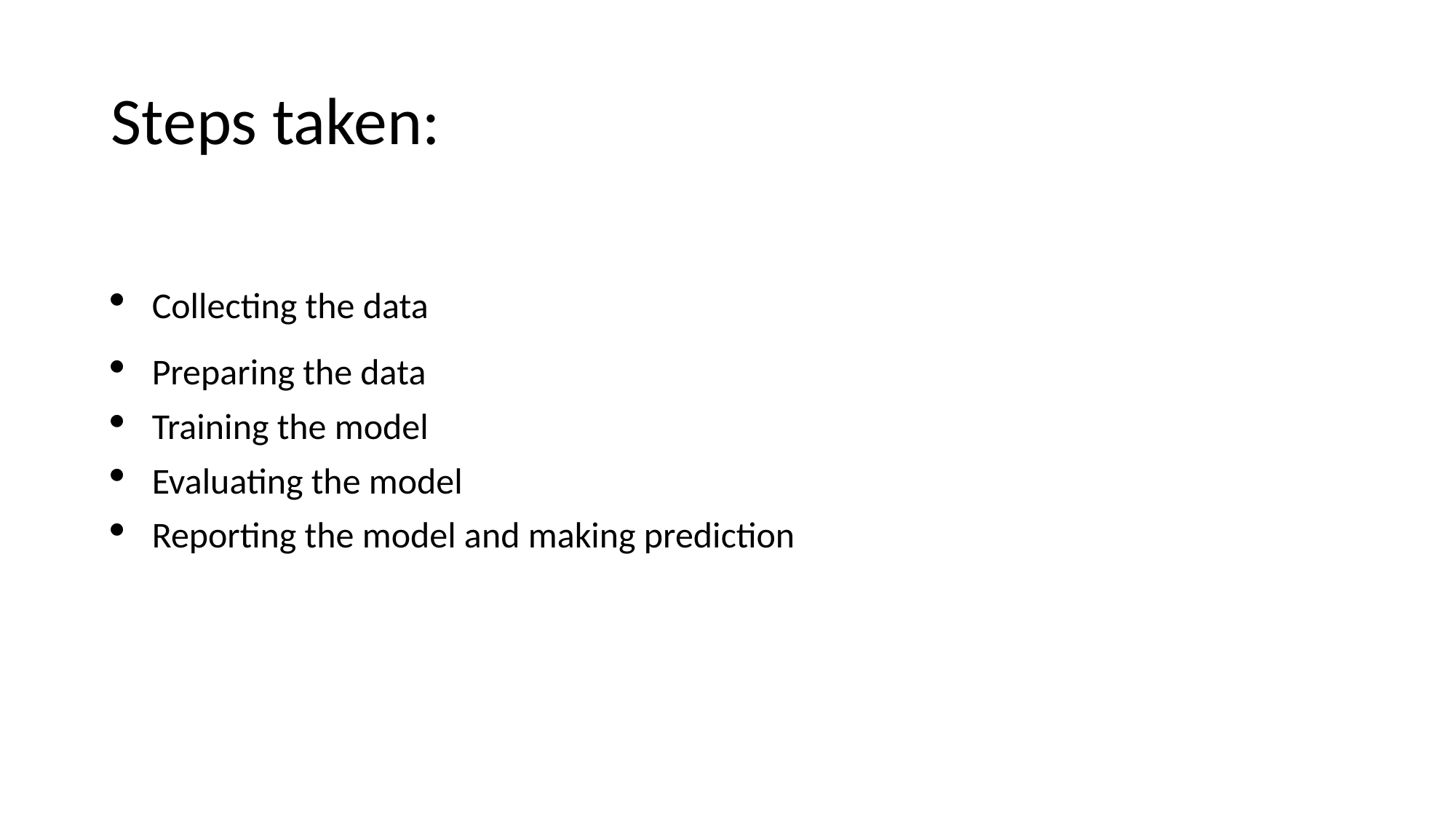

# Steps taken:

Collecting the data
Preparing the data
Training the model
Evaluating the model
Reporting the model and making prediction